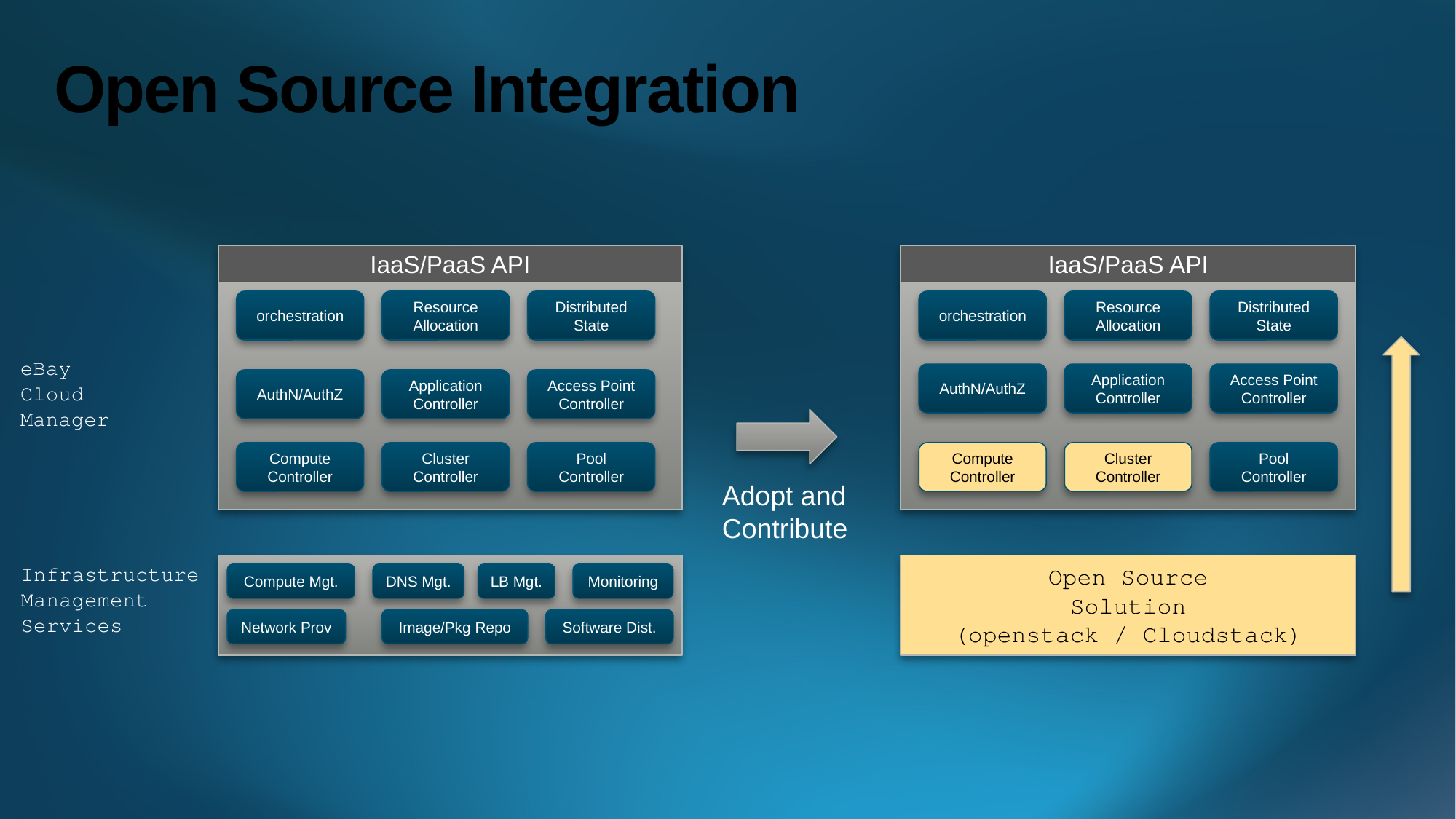

# Open Source Integration
IaaS/PaaS API
IaaS/PaaS API

orchestration
Resource
Allocation
Distributed
State
orchestration
Resource
Allocation
Distributed
State

eBay
Cloud
Manager
AuthN/AuthZ
Application
Controller
Access Point
Controller
AuthN/AuthZ
Application
Controller
Access Point
Controller

Compute
Controller
Cluster
Controller
Pool
Controller
Compute
Controller
Cluster
Controller
Pool
Controller
Adopt and
Contribute
Infrastructure
Management
Services

Open Source
Solution
(openstack / Cloudstack)
Compute Mgt.
DNS Mgt.
LB Mgt.
Monitoring
Network Prov
Image/Pkg Repo
Software Dist.